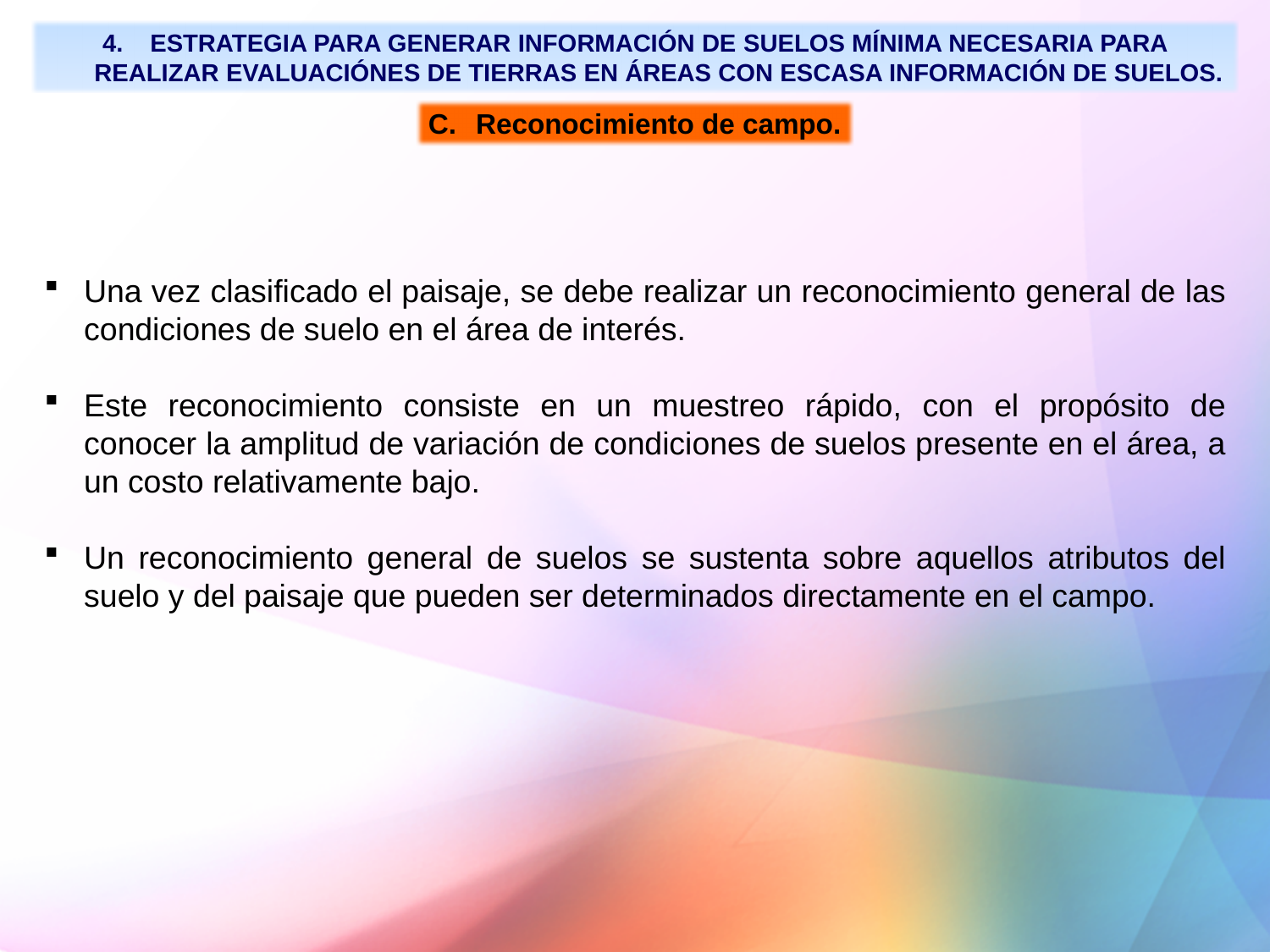

ESTRATEGIA PARA GENERAR INFORMACIÓN DE SUELOS MÍNIMA NECESARIA PARA REALIZAR EVALUACIÓNES DE TIERRAS EN ÁREAS CON ESCASA INFORMACIÓN DE SUELOS.
Reconocimiento de campo.
Una vez clasificado el paisaje, se debe realizar un reconocimiento general de las condiciones de suelo en el área de interés.

Este reconocimiento consiste en un muestreo rápido, con el propósito de conocer la amplitud de variación de condiciones de suelos presente en el área, a un costo relativamente bajo.

Un reconocimiento general de suelos se sustenta sobre aquellos atributos del suelo y del paisaje que pueden ser determinados directamente en el campo.